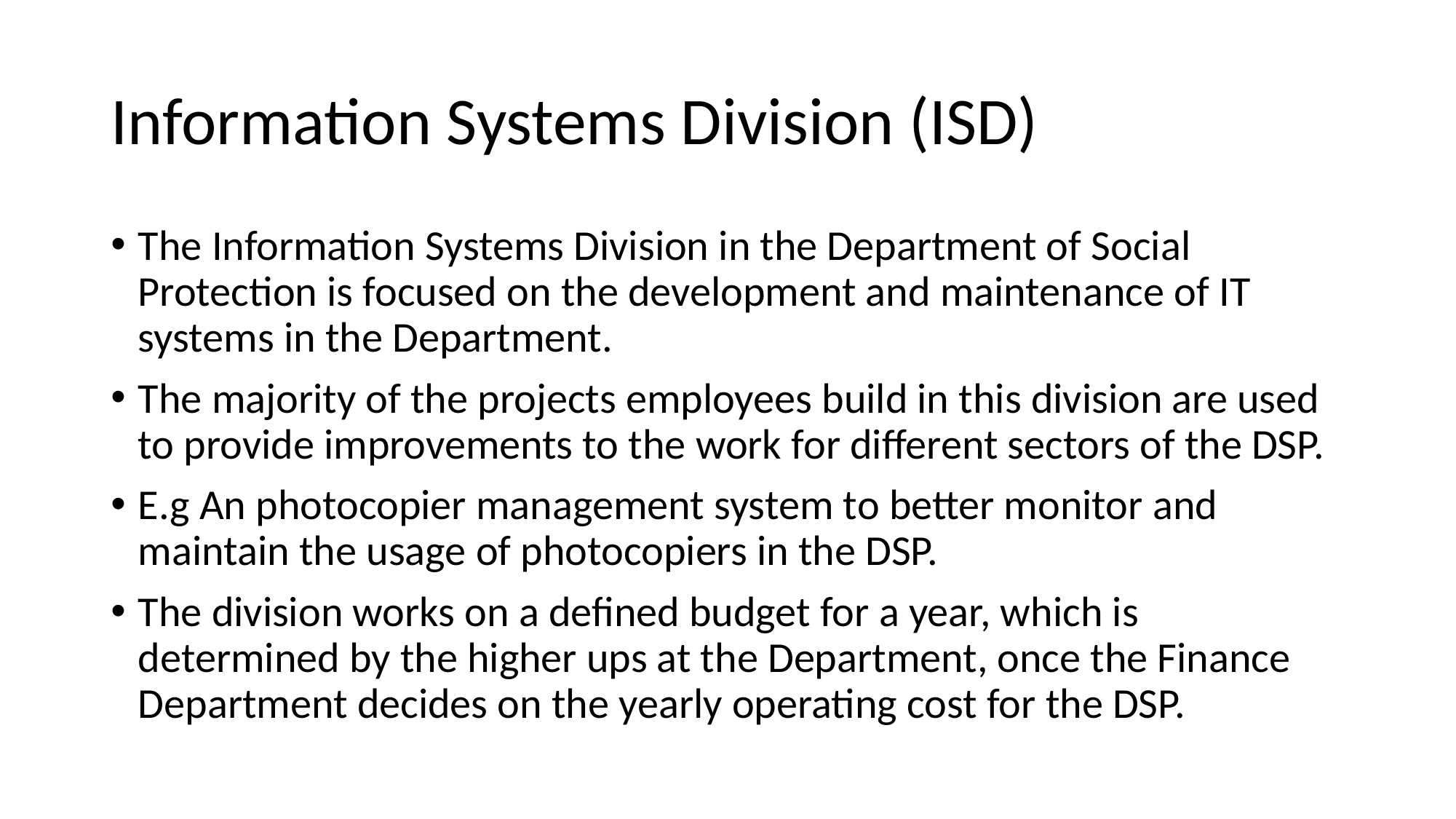

# Information Systems Division (ISD)
The Information Systems Division in the Department of Social Protection is focused on the development and maintenance of IT systems in the Department.
The majority of the projects employees build in this division are used to provide improvements to the work for different sectors of the DSP.
E.g An photocopier management system to better monitor and maintain the usage of photocopiers in the DSP.
The division works on a defined budget for a year, which is determined by the higher ups at the Department, once the Finance Department decides on the yearly operating cost for the DSP.